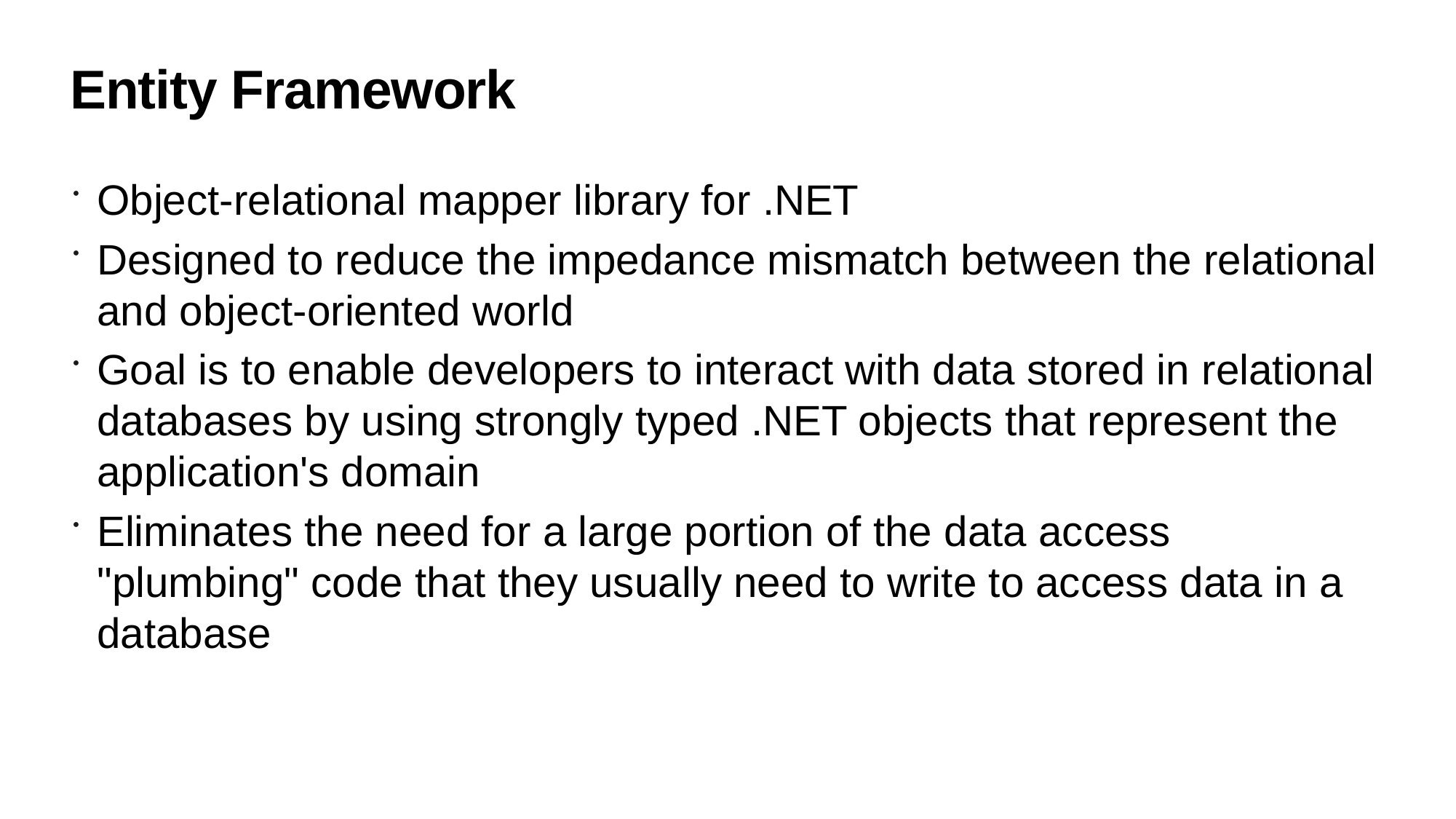

# Entity Framework
Object-relational mapper library for .NET
Designed to reduce the impedance mismatch between the relational and object-oriented world
Goal is to enable developers to interact with data stored in relational databases by using strongly typed .NET objects that represent the application's domain
Eliminates the need for a large portion of the data access "plumbing" code that they usually need to write to access data in a database